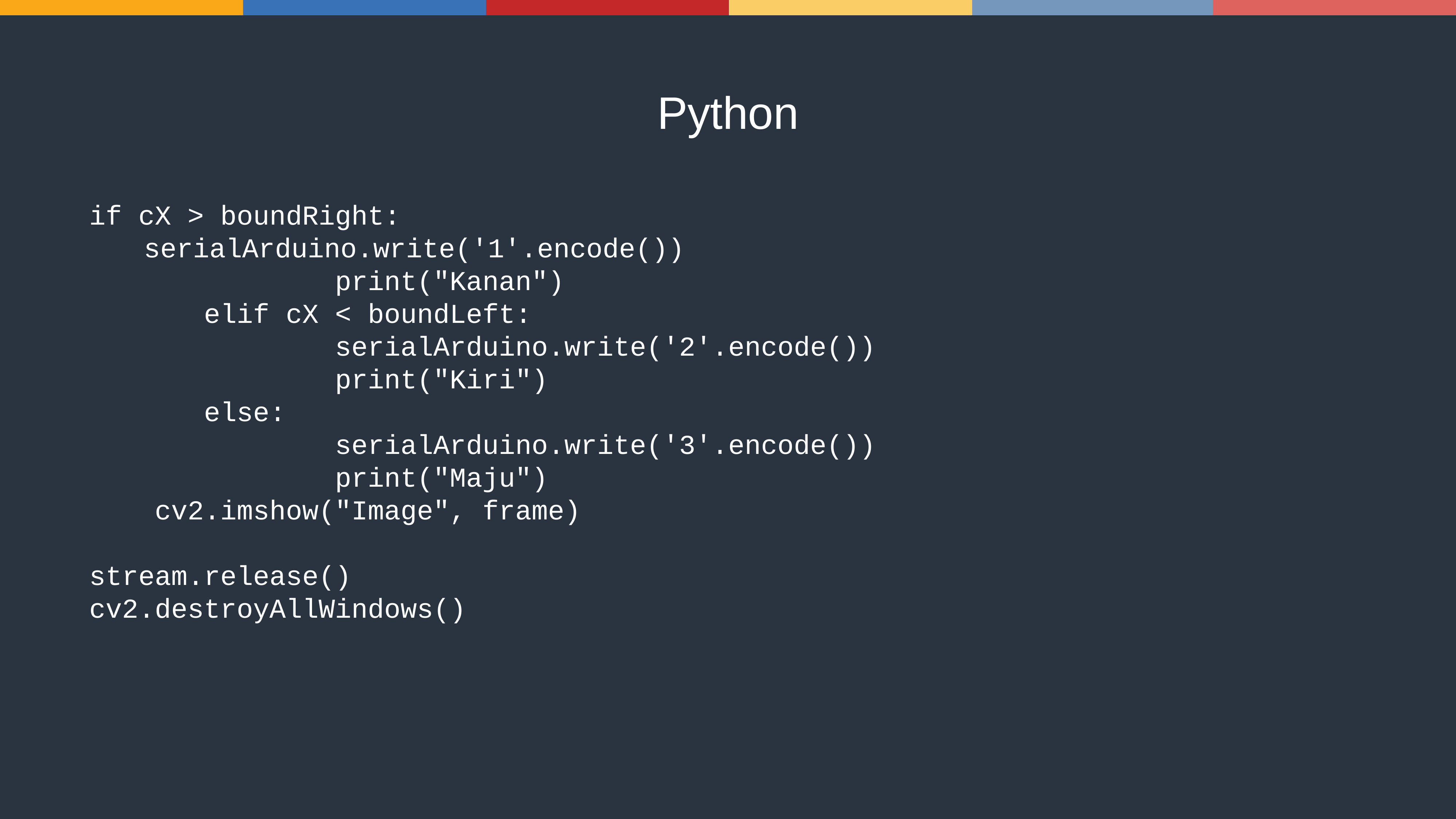

Python
if cX > boundRight:
	serialArduino.write('1'.encode())
               print("Kanan")
       elif cX < boundLeft:
               serialArduino.write('2'.encode())
               print("Kiri")
       else:
               serialArduino.write('3'.encode())
               print("Maju")
    cv2.imshow("Image", frame)

stream.release()
cv2.destroyAllWindows()